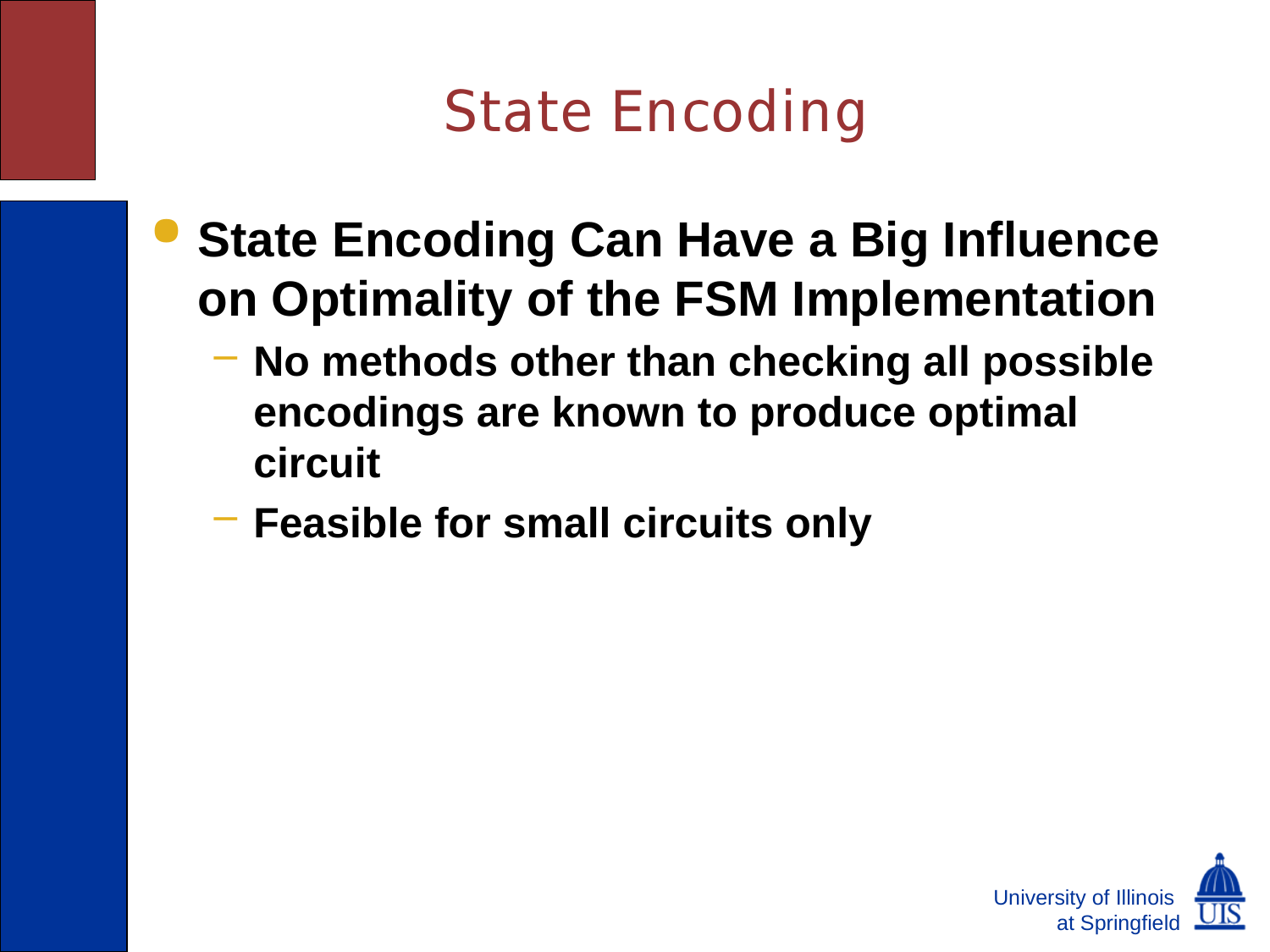

# State Encoding
State Encoding Can Have a Big Influence on Optimality of the FSM Implementation
No methods other than checking all possible encodings are known to produce optimal circuit
Feasible for small circuits only